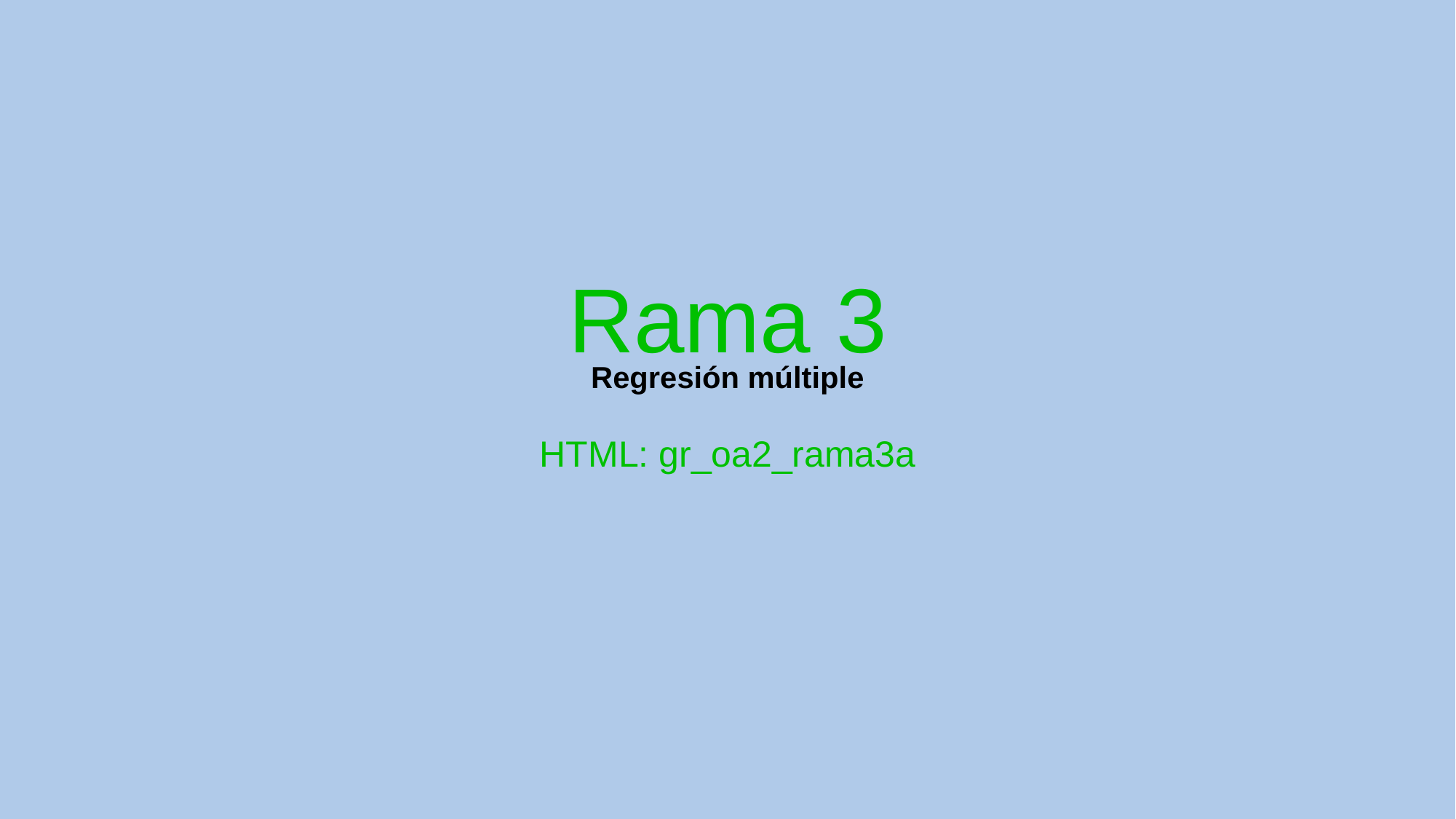

# Rama 3
Regresión múltiple
HTML: gr_oa2_rama3a